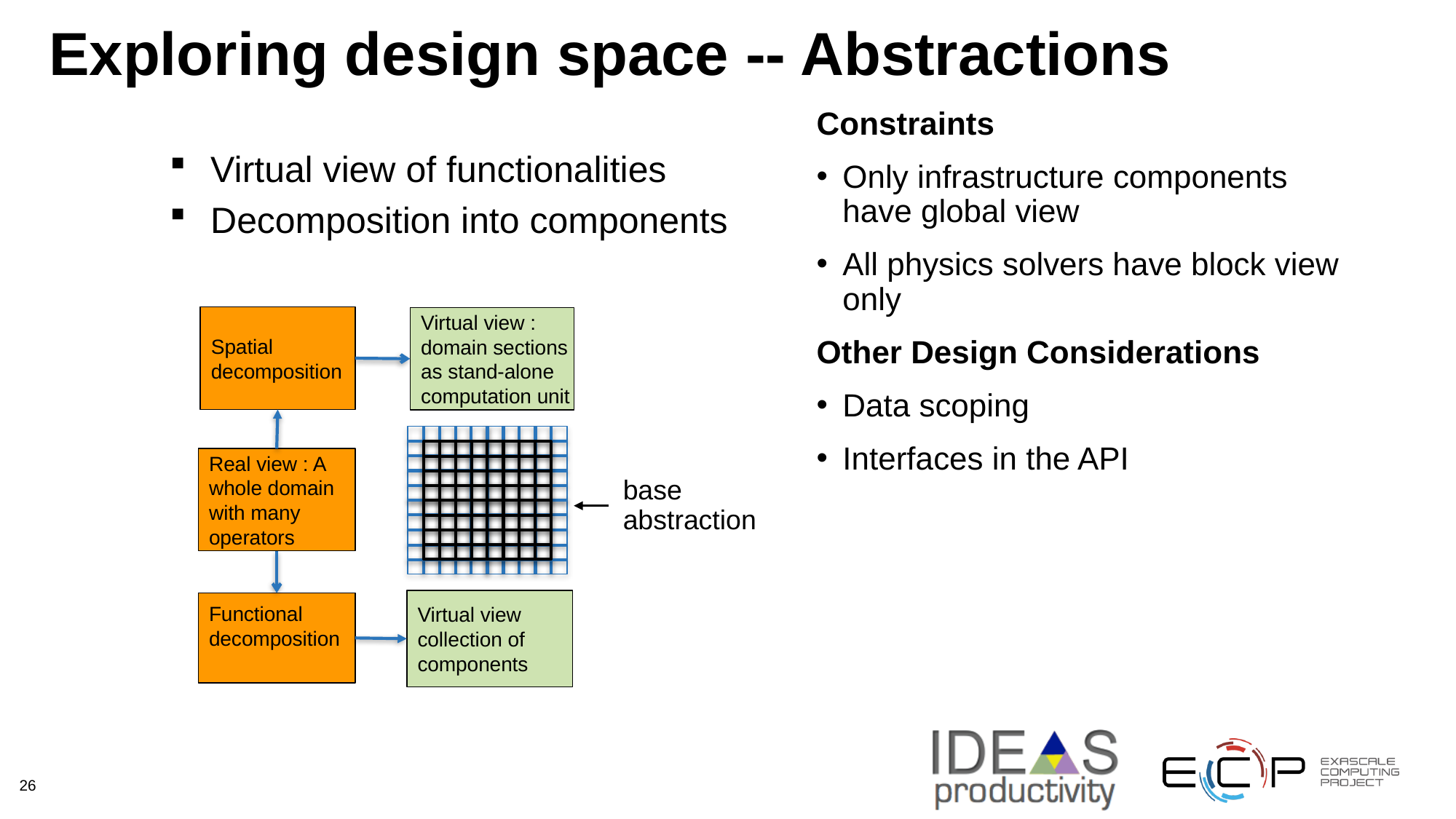

# Exploring design space -- Abstractions
Constraints
Only infrastructure components have global view
All physics solvers have block view only
Other Design Considerations
Data scoping
Interfaces in the API
Virtual view of functionalities
Decomposition into components

Spatial
decomposition

Virtual view :
domain sections
as stand-alone
computation unit

Real view : A
whole domain
with many
operators
base
abstraction
Virtual view
collection of
components
Functional
decomposition